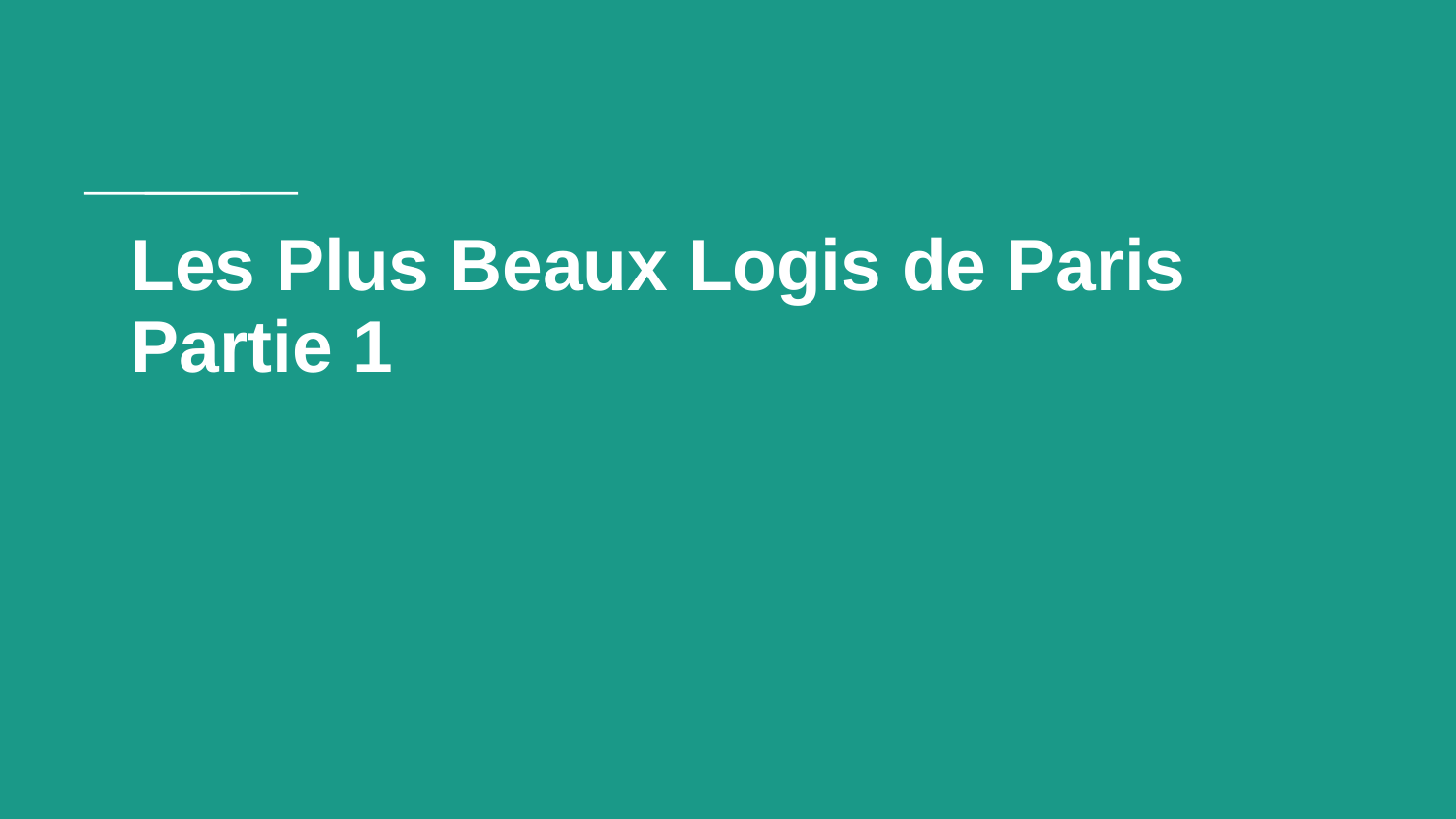

# Les Plus Beaux Logis de Paris
Partie 1